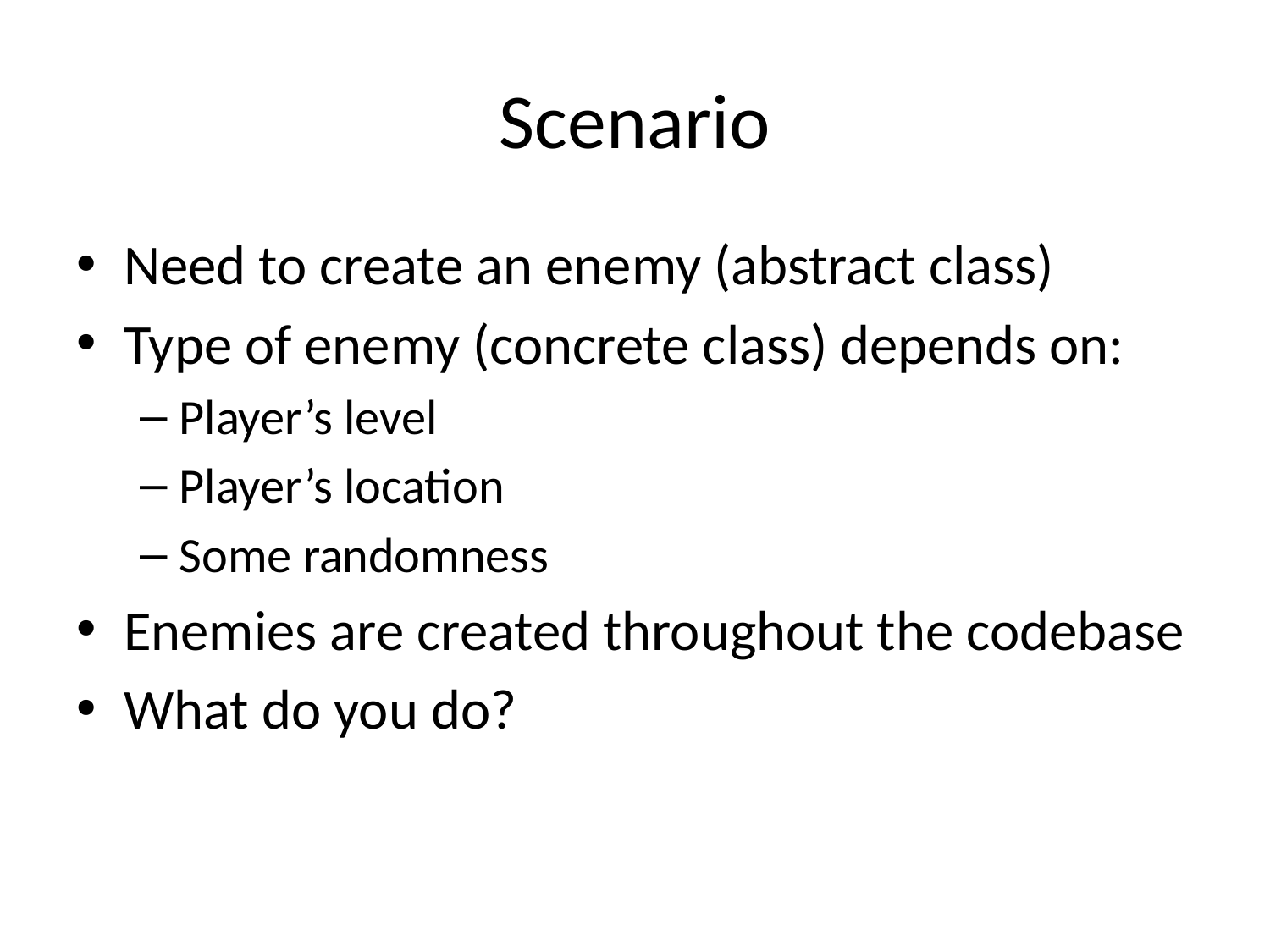

# Scenario
Need to create an enemy (abstract class)
Type of enemy (concrete class) depends on:
Player’s level
Player’s location
Some randomness
Enemies are created throughout the codebase
What do you do?